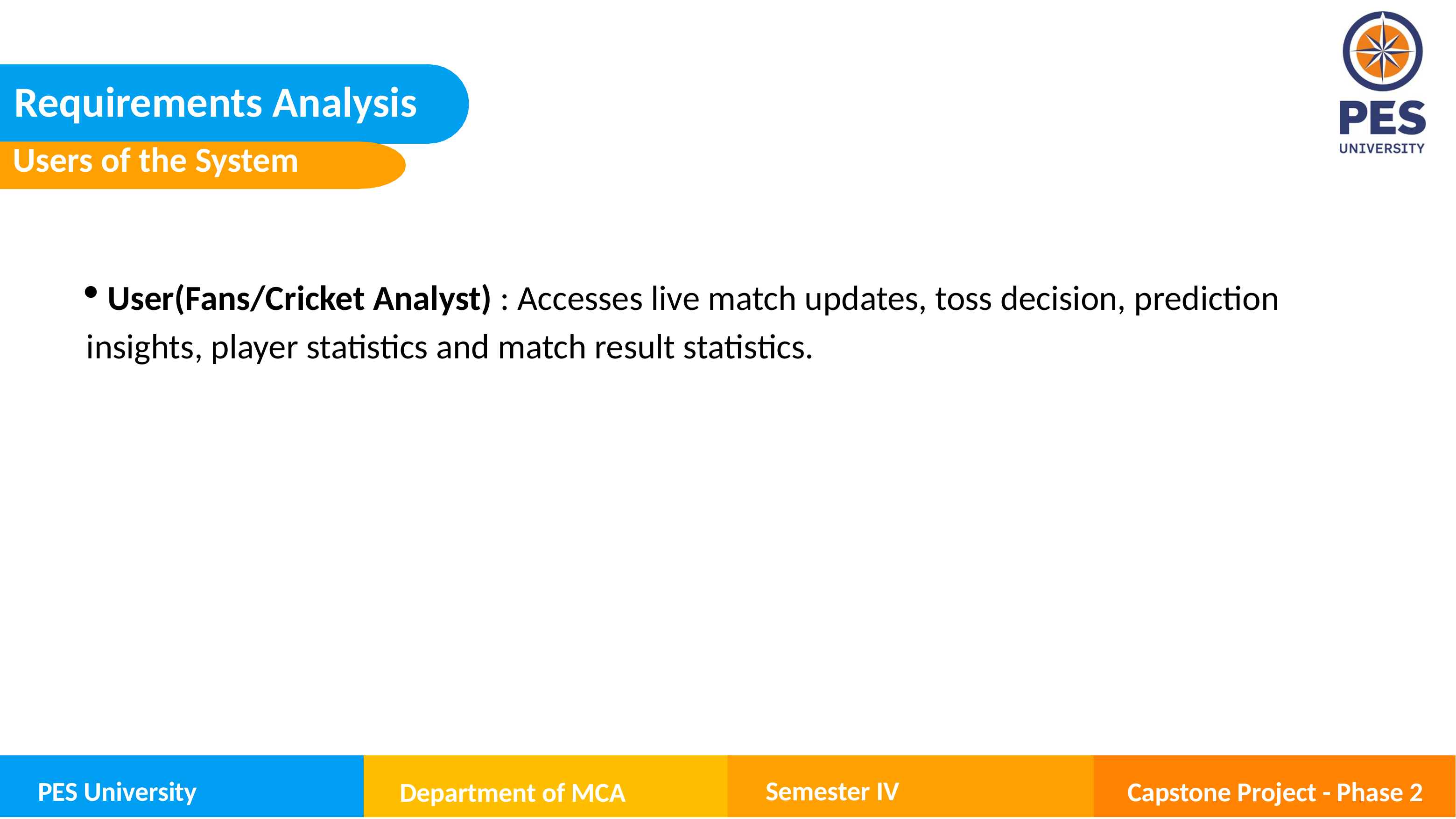

Requirements Analysis
Users of the System

 User(Fans/Cricket Analyst) : Accesses live match updates, toss decision, prediction insights, player statistics and match result statistics.